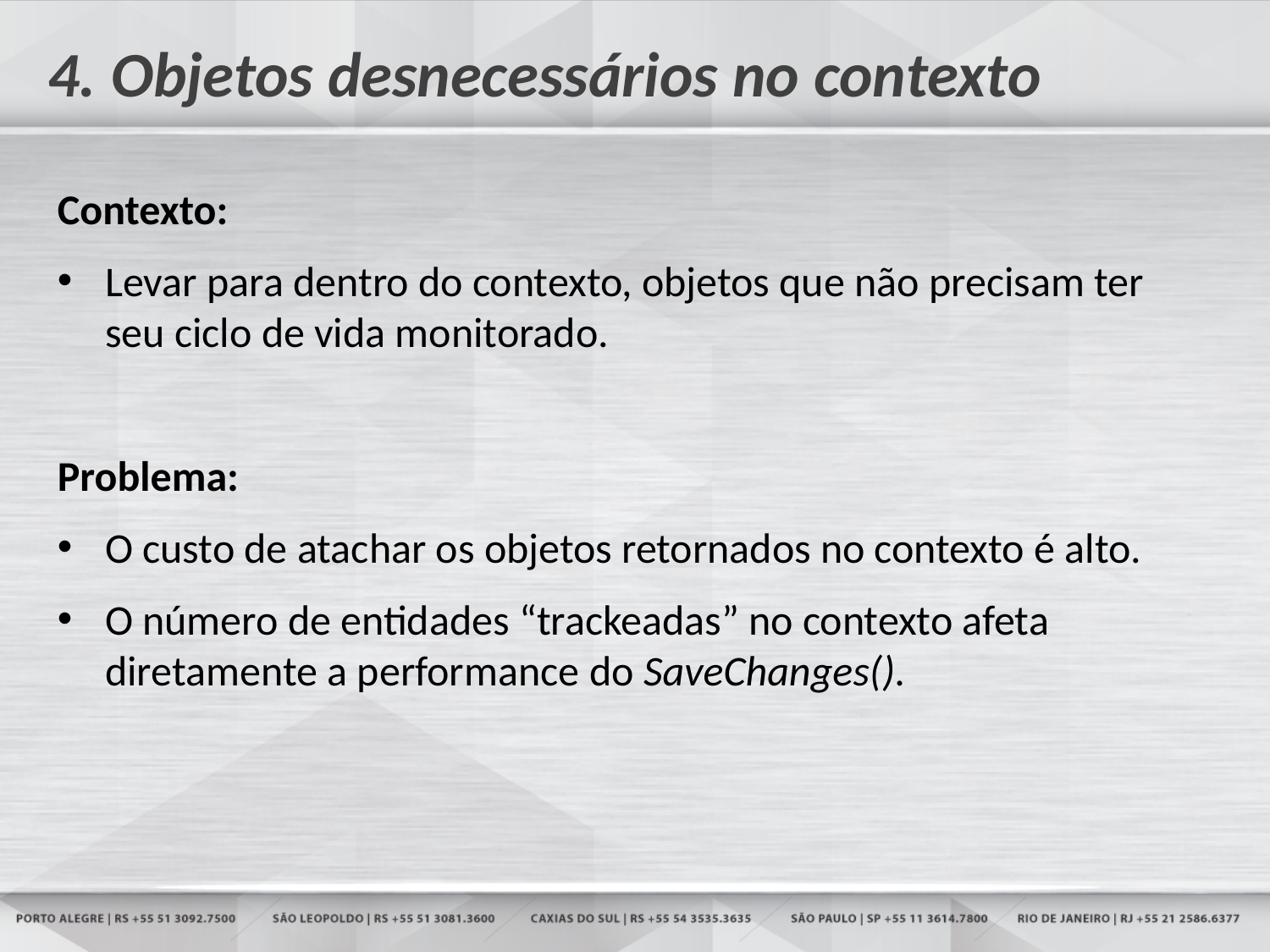

# 4. Objetos desnecessários no contexto
Contexto:
Levar para dentro do contexto, objetos que não precisam ter seu ciclo de vida monitorado.

Problema:
O custo de atachar os objetos retornados no contexto é alto.
O número de entidades “trackeadas” no contexto afeta diretamente a performance do SaveChanges().